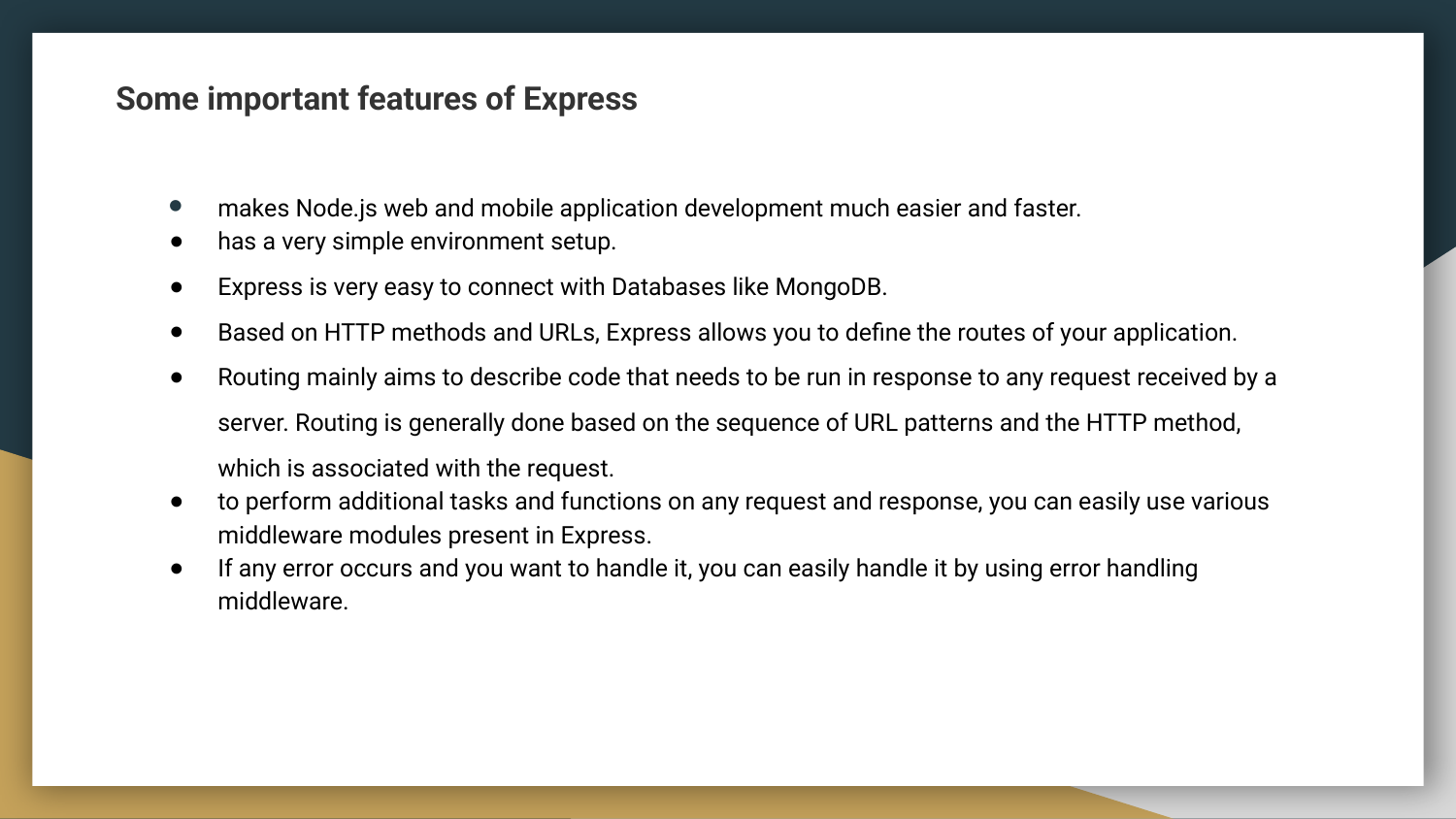

# Some important features of Express
makes Node.js web and mobile application development much easier and faster.
has a very simple environment setup.
Express is very easy to connect with Databases like MongoDB.
Based on HTTP methods and URLs, Express allows you to define the routes of your application.
Routing mainly aims to describe code that needs to be run in response to any request received by a server. Routing is generally done based on the sequence of URL patterns and the HTTP method, which is associated with the request.
to perform additional tasks and functions on any request and response, you can easily use various middleware modules present in Express.
If any error occurs and you want to handle it, you can easily handle it by using error handling middleware.